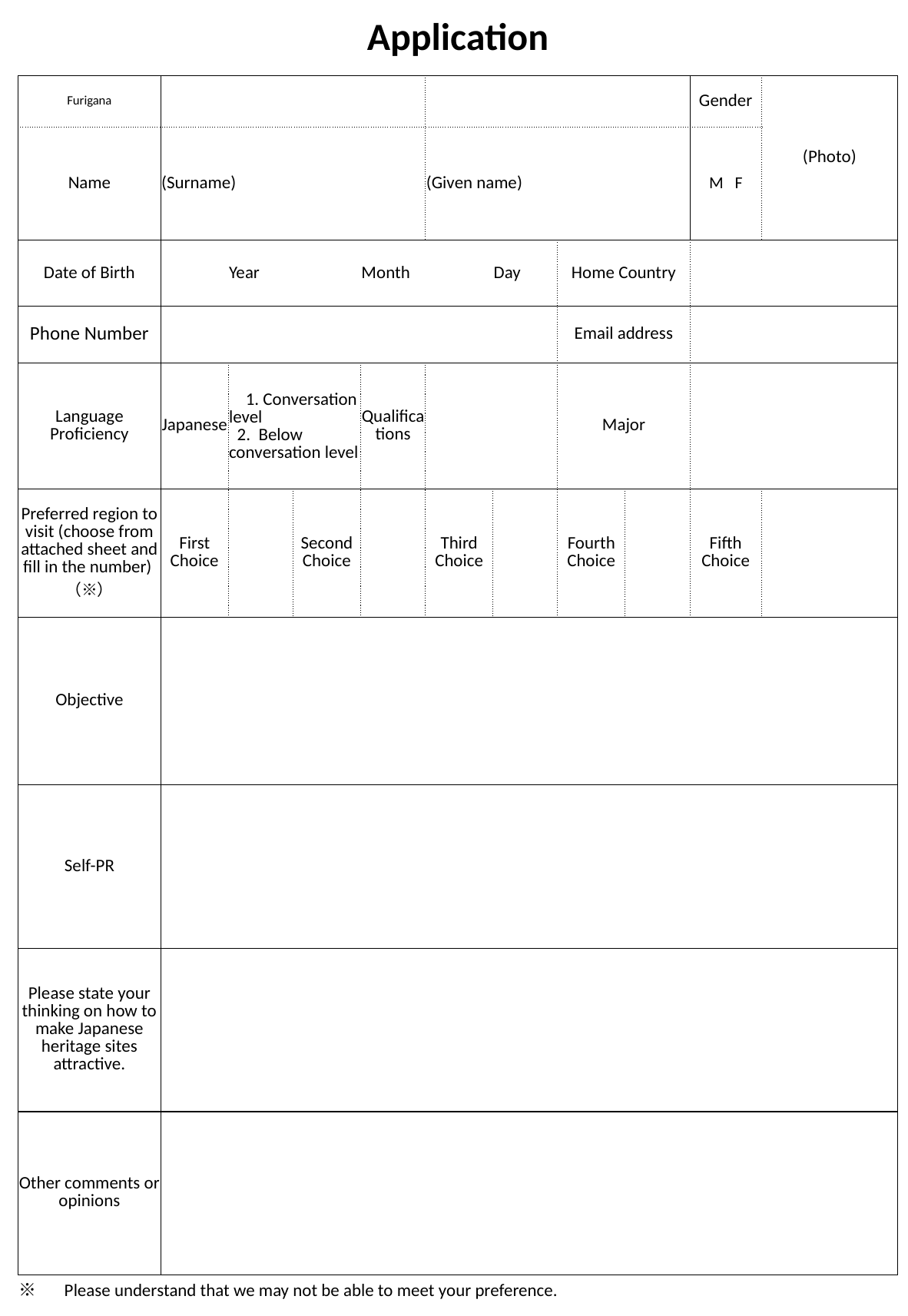

| Application |  |  |  |  |  |  |  |  |  |  |  |
| --- | --- | --- | --- | --- | --- | --- | --- | --- | --- | --- | --- |
| Furigana |  |  |  |  |  |  |  |  | Gender | (Photo) |  |
| Name | (Surname) |  |  |  | (Given name) |  |  |  | M F |  |  |
| Date of Birth |  | Year |  | Month |  | Day | Home Country |  |  |  |  |
| Phone Number |  |  |  |  |  |  | Email address |  |  |  |  |
| Language Proficiency | Japanese | 1. Conversation level 2. Below conversation level |  | Qualifications |  |  | Major |  |  |  |  |
| Preferred region to visit (choose from attached sheet and fill in the number)（※） | First Choice |  | Second Choice |  | Third Choice |  | Fourth Choice |  | Fifth Choice |  |  |
| Objective |  |  |  |  |  |  |  |  |  |  |  |
| Self-PR |  |  |  |  |  |  |  |  |  |  |  |
| Please state your thinking on how to make Japanese heritage sites attractive. |  |  |  |  |  |  |  |  |  |  |  |
| Other comments or opinions |  |  |  |  |  |  |  |  |  |  |  |
| ※　Please understand that we may not be able to meet your preference. |  |  |  |  |  |  |  |  |  |  |  |